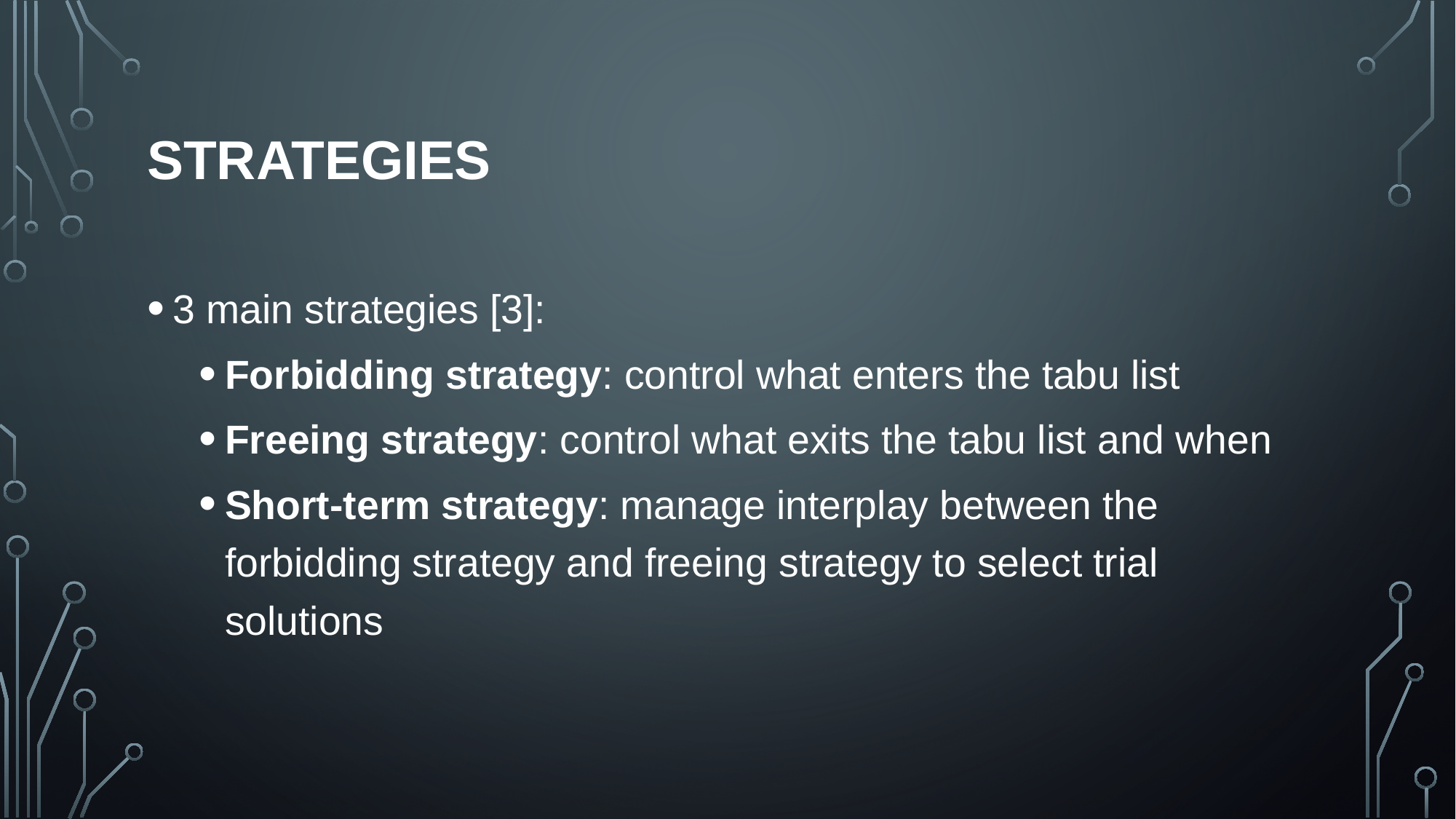

# Strategies
3 main strategies [3]:
Forbidding strategy: control what enters the tabu list
Freeing strategy: control what exits the tabu list and when
Short-term strategy: manage interplay between the forbidding strategy and freeing strategy to select trial solutions